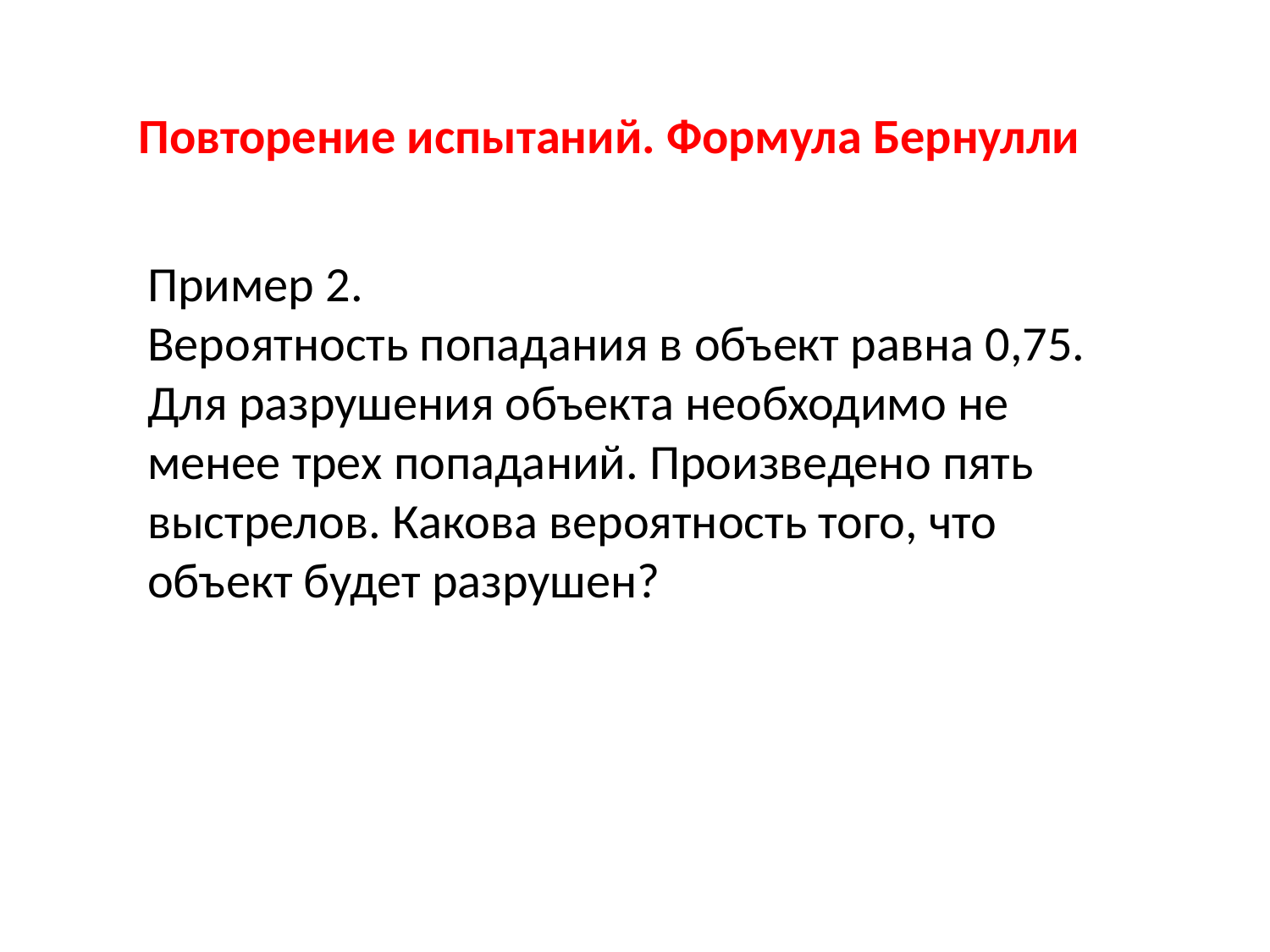

# Повторение испытаний. Формула Бернулли

Пример 2.
Вероятность попадания в объект равна 0,75. Для разрушения объекта необходимо не менее трех попаданий. Произведено пять выстрелов. Какова вероятность того, что объект будет разрушен?